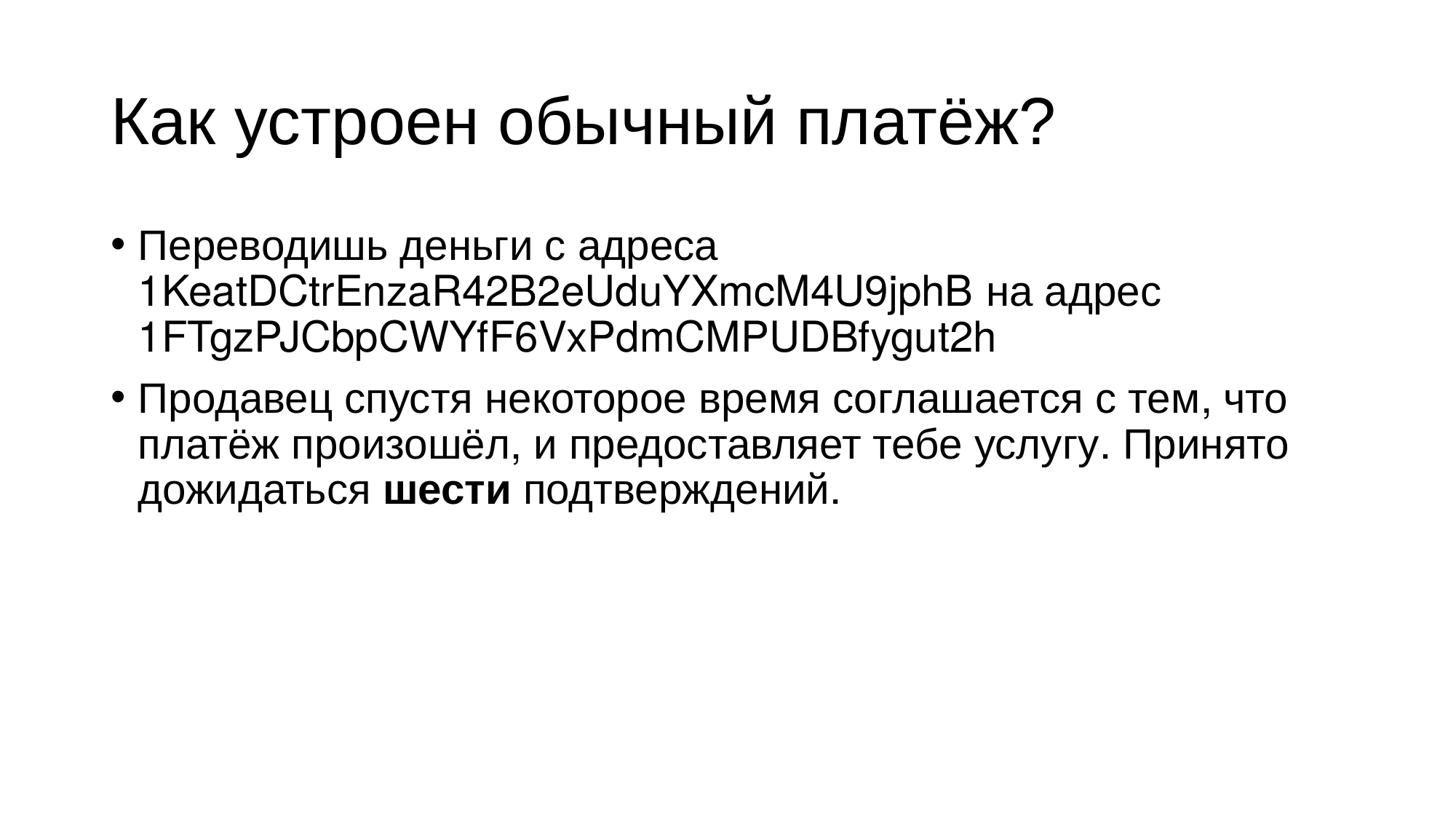

# Как устроен обычный платёж?
Переводишь деньги с адреса 1KeatDCtrEnzaR42B2eUduYXmcM4U9jphB на адрес 1FTgzPJCbpCWYfF6VxPdmCMPUDBfygut2h
Продавец спустя некоторое время соглашается с тем, что платёж произошёл, и предоставляет тебе услугу. Принято дожидаться шести подтверждений.